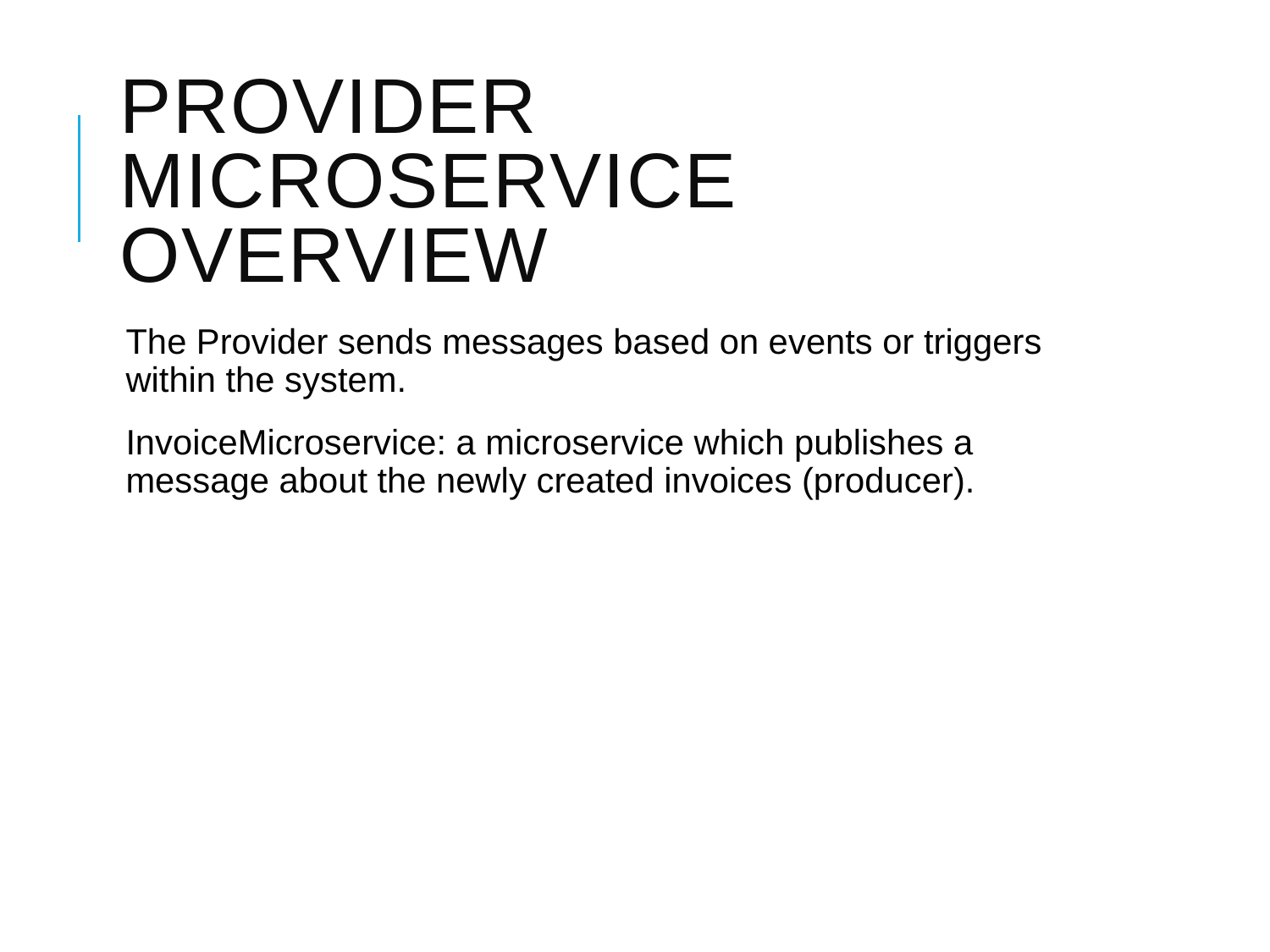

# Provider Microservice Overview
The Provider sends messages based on events or triggers within the system.
InvoiceMicroservice: a microservice which publishes a message about the newly created invoices (producer).